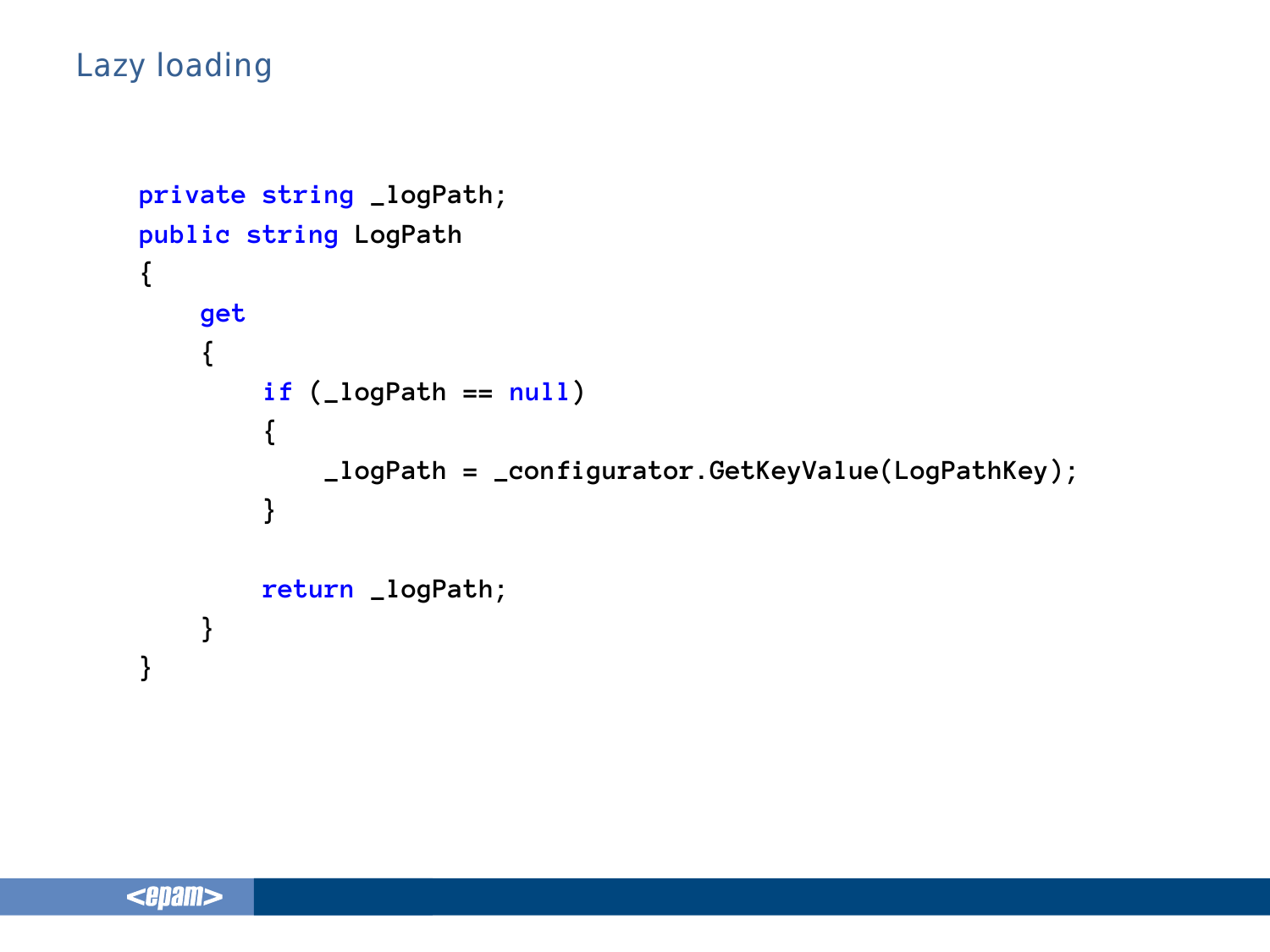

# Lazy loading
private string _logPath;
public string LogPath
{
    get
    {
        if (_logPath == null)
        {
            _logPath = _configurator.GetKeyValue(LogPathKey);
        }

        return _logPath;
    }
}